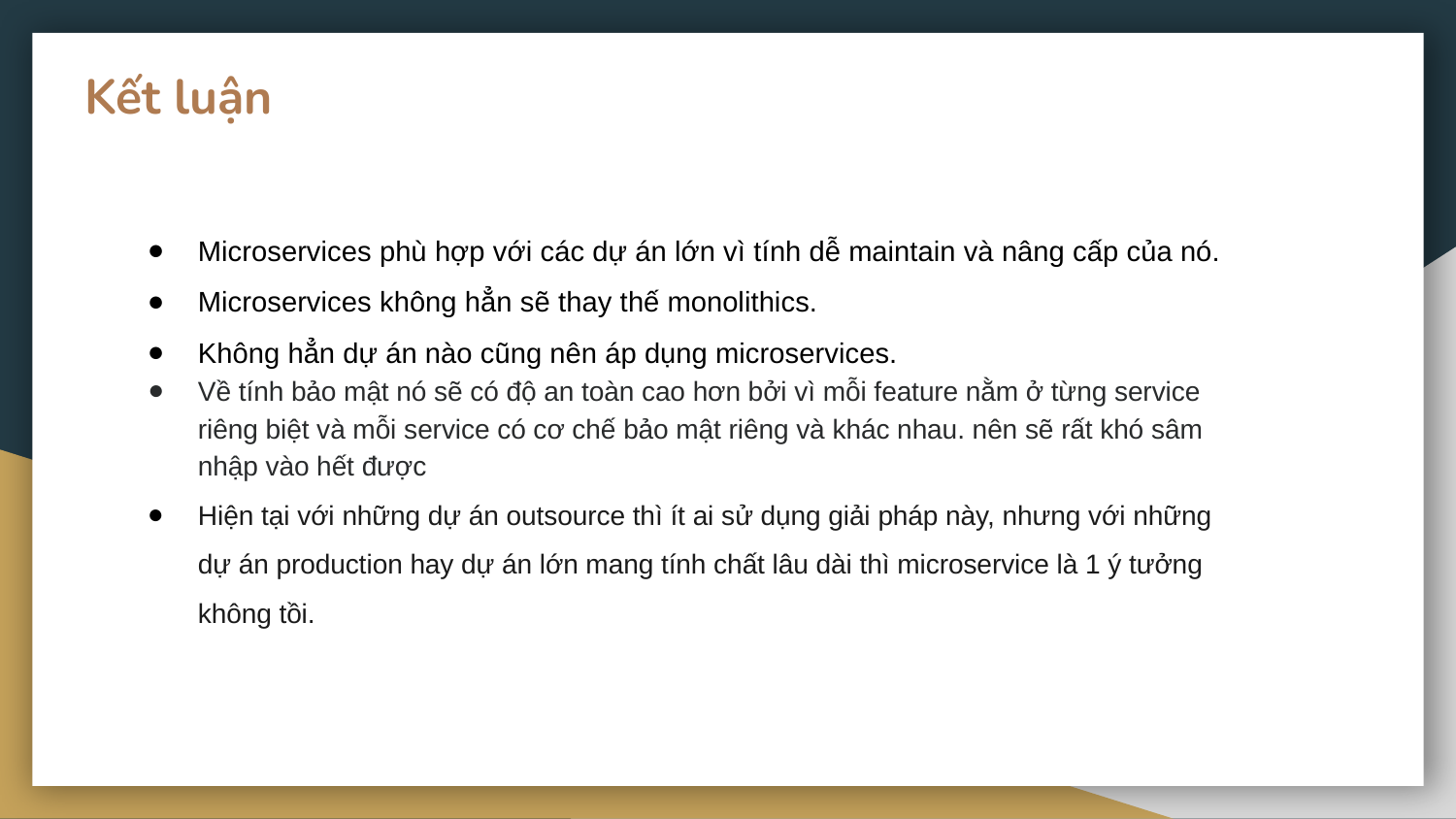

# Kết luận
Microservices phù hợp với các dự án lớn vì tính dễ maintain và nâng cấp của nó.
Microservices không hẳn sẽ thay thế monolithics.
Không hẳn dự án nào cũng nên áp dụng microservices.
Về tính bảo mật nó sẽ có độ an toàn cao hơn bởi vì mỗi feature nằm ở từng service riêng biệt và mỗi service có cơ chế bảo mật riêng và khác nhau. nên sẽ rất khó sâm nhập vào hết được
Hiện tại với những dự án outsource thì ít ai sử dụng giải pháp này, nhưng với những dự án production hay dự án lớn mang tính chất lâu dài thì microservice là 1 ý tưởng không tồi.